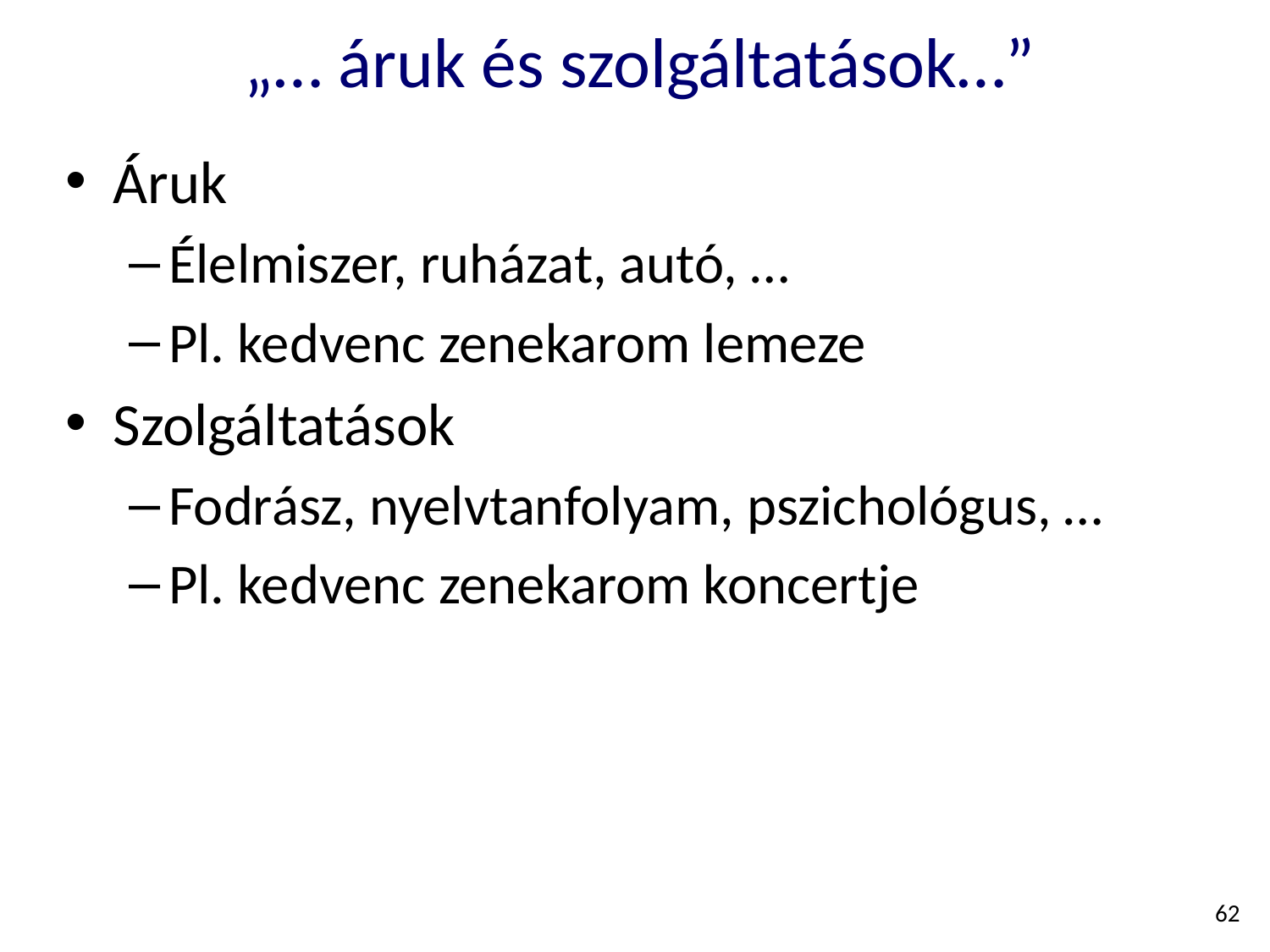

# „… áruk és szolgáltatások…”
Áruk
Élelmiszer, ruházat, autó, …
Pl. kedvenc zenekarom lemeze
Szolgáltatások
Fodrász, nyelvtanfolyam, pszichológus, …
Pl. kedvenc zenekarom koncertje
62